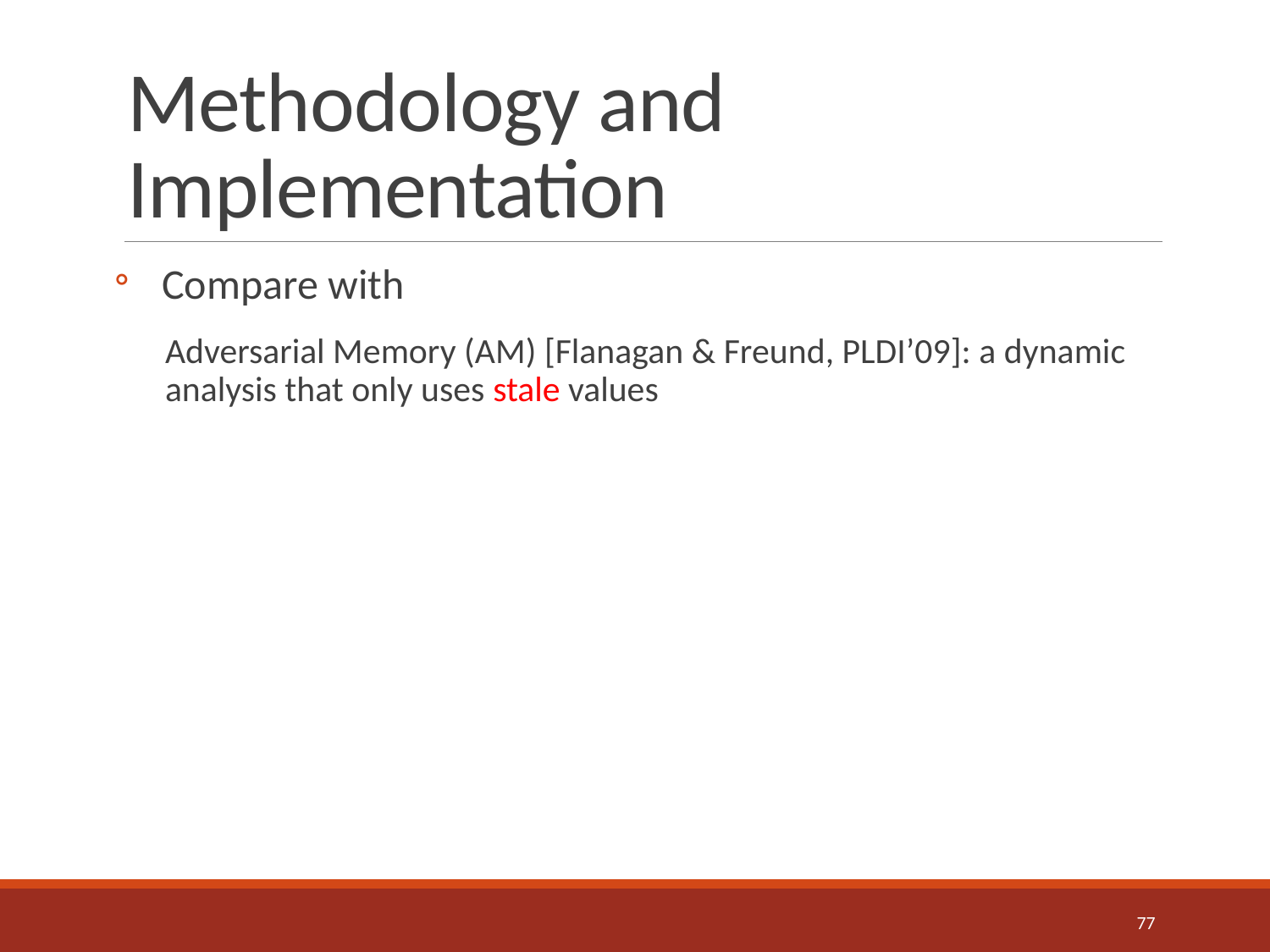

# Methodology and Implementation
Compare with
Adversarial Memory (AM) [Flanagan & Freund, PLDI’09]: a dynamic analysis that only uses stale values

77